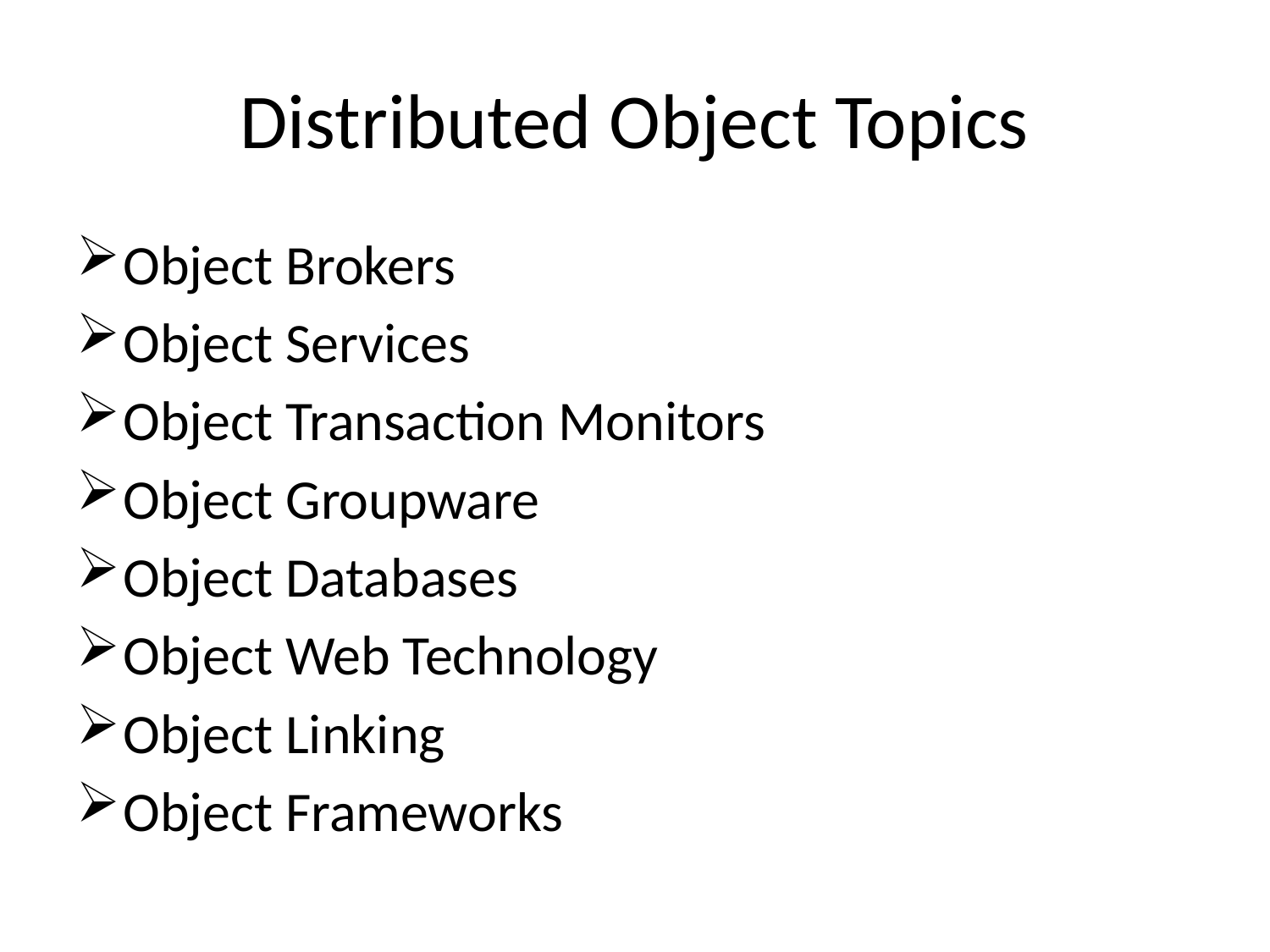

# Distributed Object Topics
Object Brokers
Object Services
Object Transaction Monitors
Object Groupware
Object Databases
Object Web Technology
Object Linking
Object Frameworks